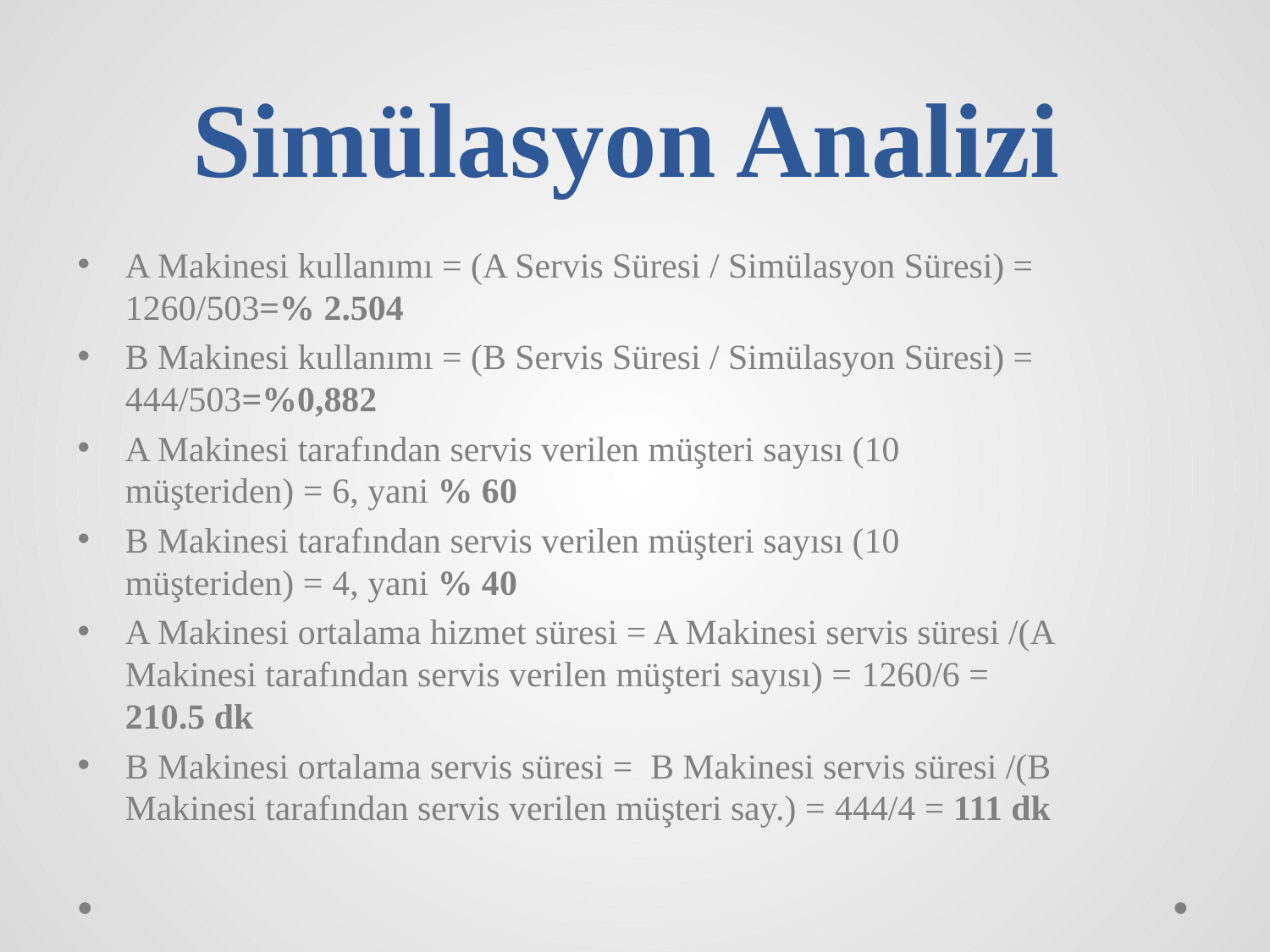

# Simülasyon Analizi
A Makinesi kullanımı = (A Servis Süresi / Simülasyon Süresi) = 1260/503=% 2.504
B Makinesi kullanımı = (B Servis Süresi / Simülasyon Süresi) = 444/503=%0,882
A Makinesi tarafından servis verilen müşteri sayısı (10 müşteriden) = 6, yani % 60
B Makinesi tarafından servis verilen müşteri sayısı (10 müşteriden) = 4, yani % 40
A Makinesi ortalama hizmet süresi = A Makinesi servis süresi /(A Makinesi tarafından servis verilen müşteri sayısı) = 1260/6 = 210.5 dk
B Makinesi ortalama servis süresi =  B Makinesi servis süresi /(B Makinesi tarafından servis verilen müşteri say.) = 444/4 = 111 dk